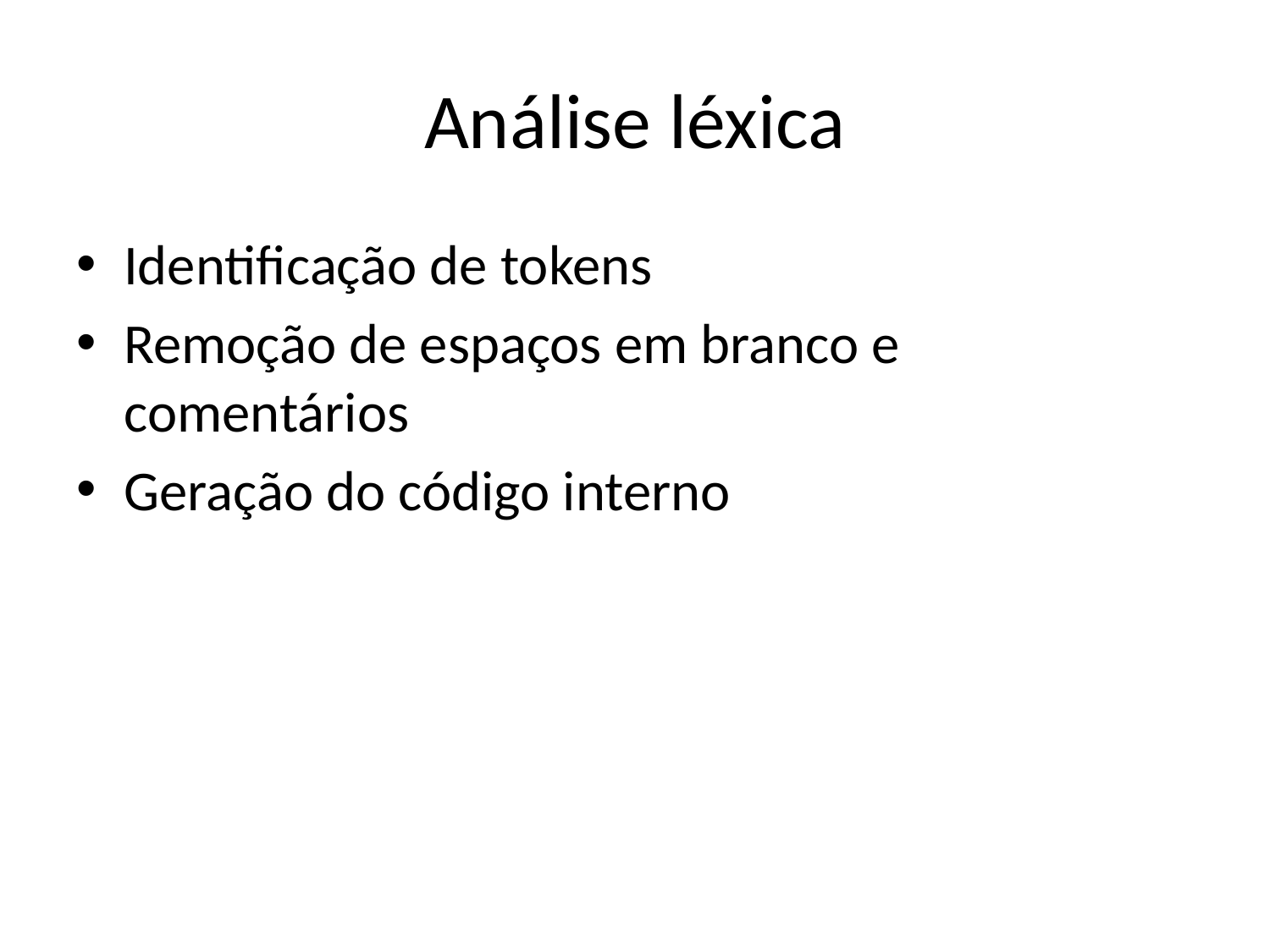

# Análise léxica
Identificação de tokens
Remoção de espaços em branco e comentários
Geração do código interno